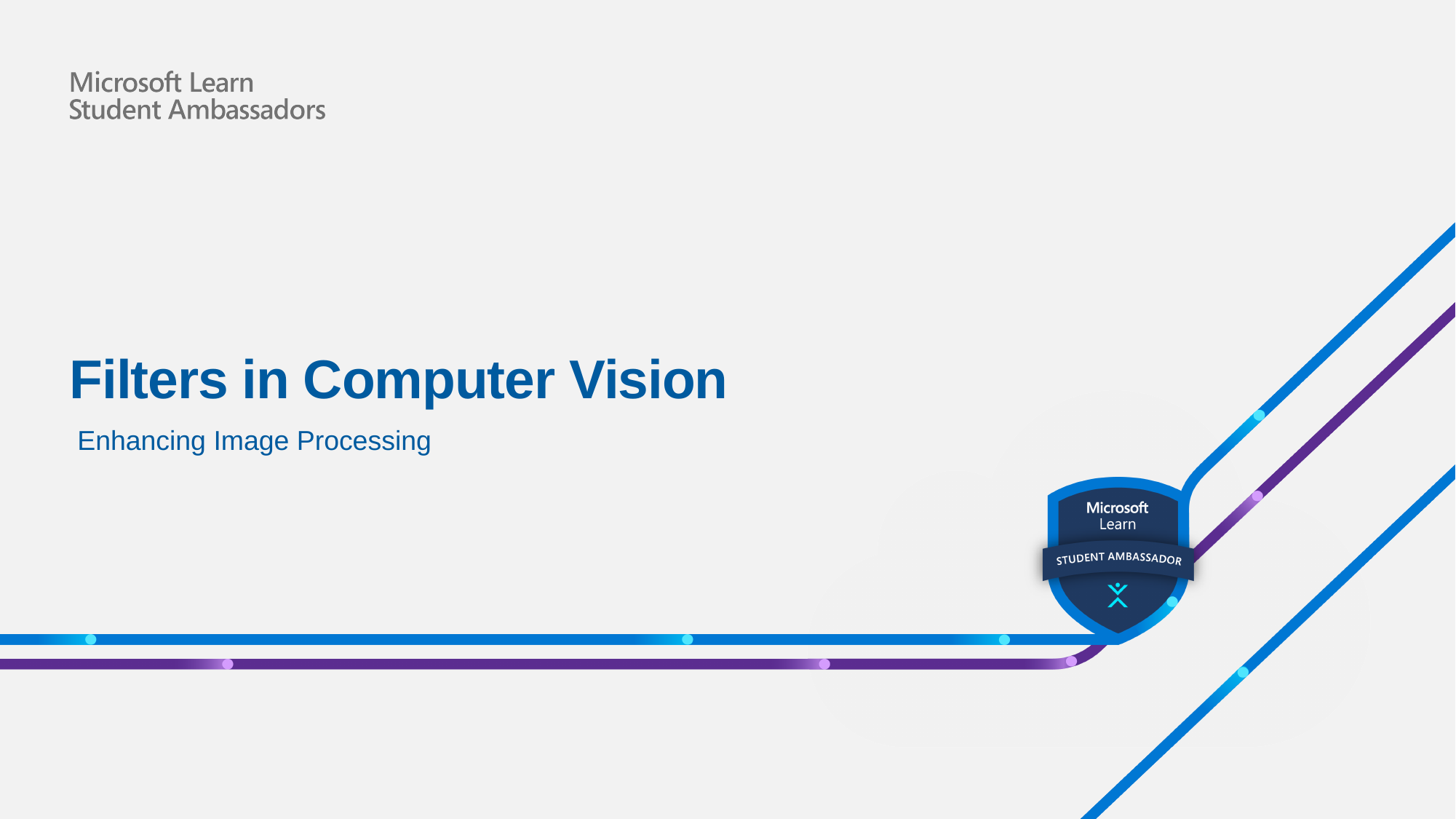

# Filters in Computer Vision
 Enhancing Image Processing